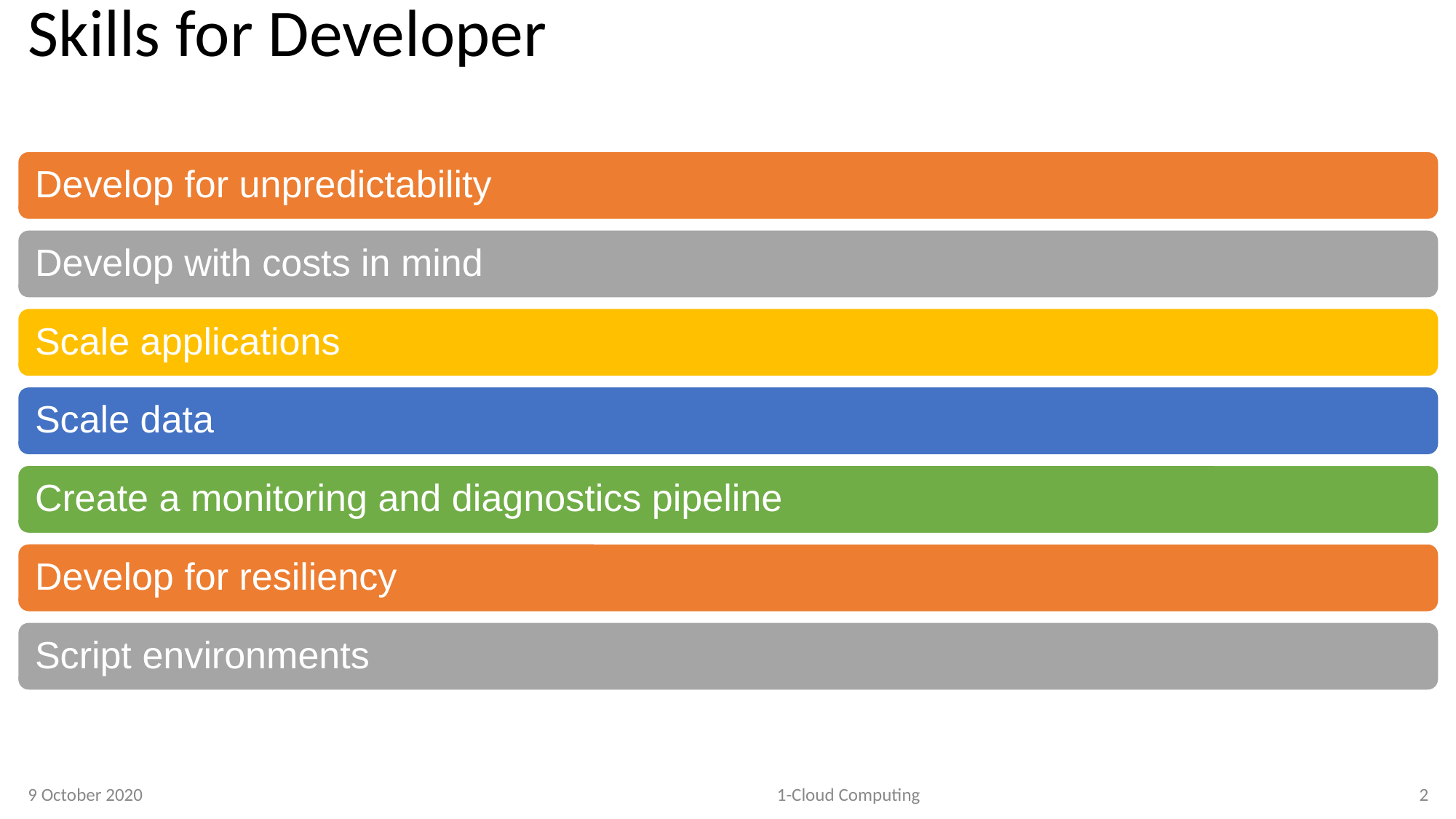

# Skills for Developer
Develop for unpredictability
Develop with costs in mind
Scale applications
Scale data
Create a monitoring and diagnostics pipeline
Develop for resiliency
Script environments
9 October 2020
1-Cloud Computing
2